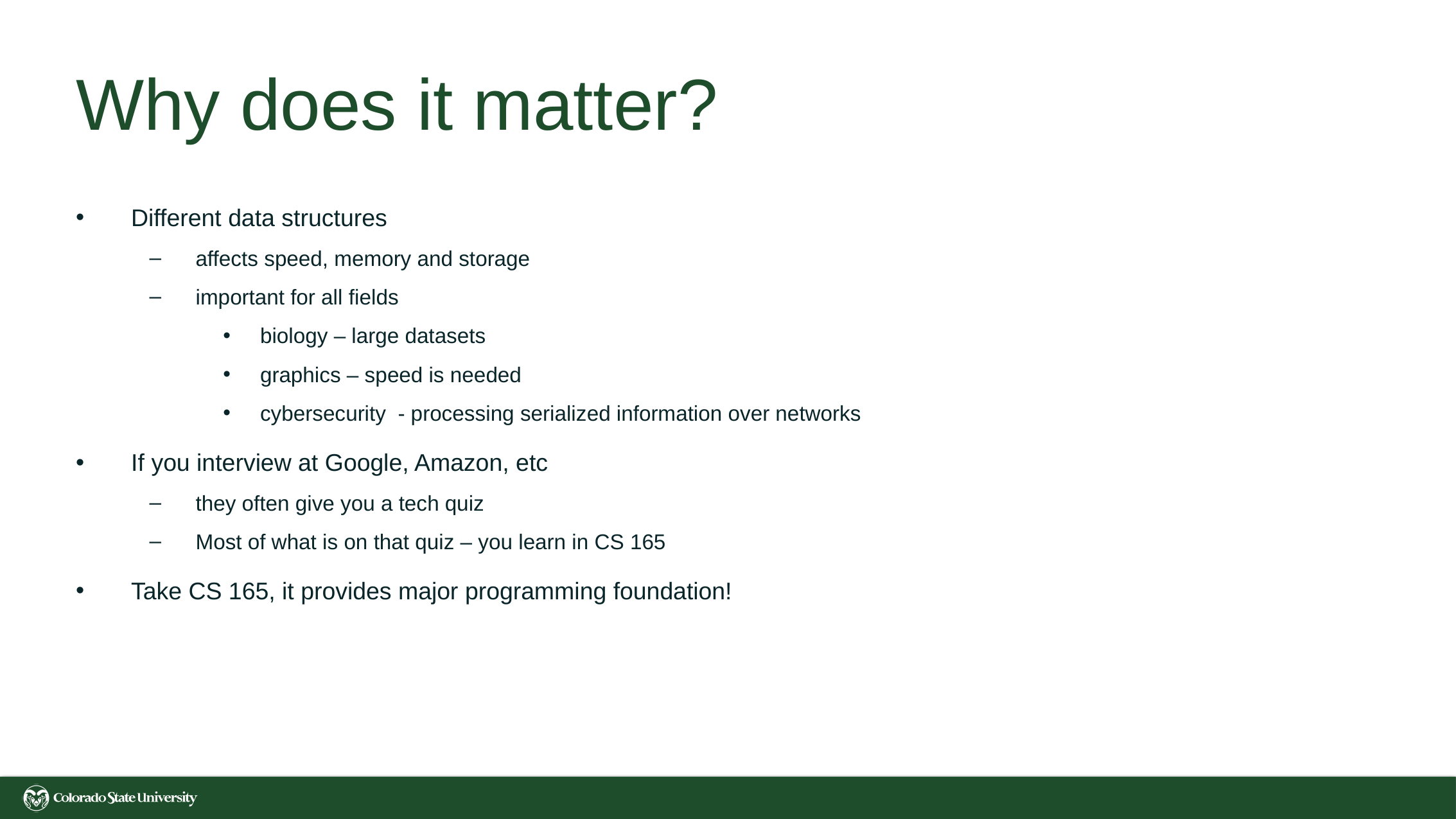

# Why does it matter?
Different data structures
affects speed, memory and storage
important for all fields
biology – large datasets
graphics – speed is needed
cybersecurity  - processing serialized information over networks
If you interview at Google, Amazon, etc
they often give you a tech quiz
Most of what is on that quiz – you learn in CS 165
Take CS 165, it provides major programming foundation!